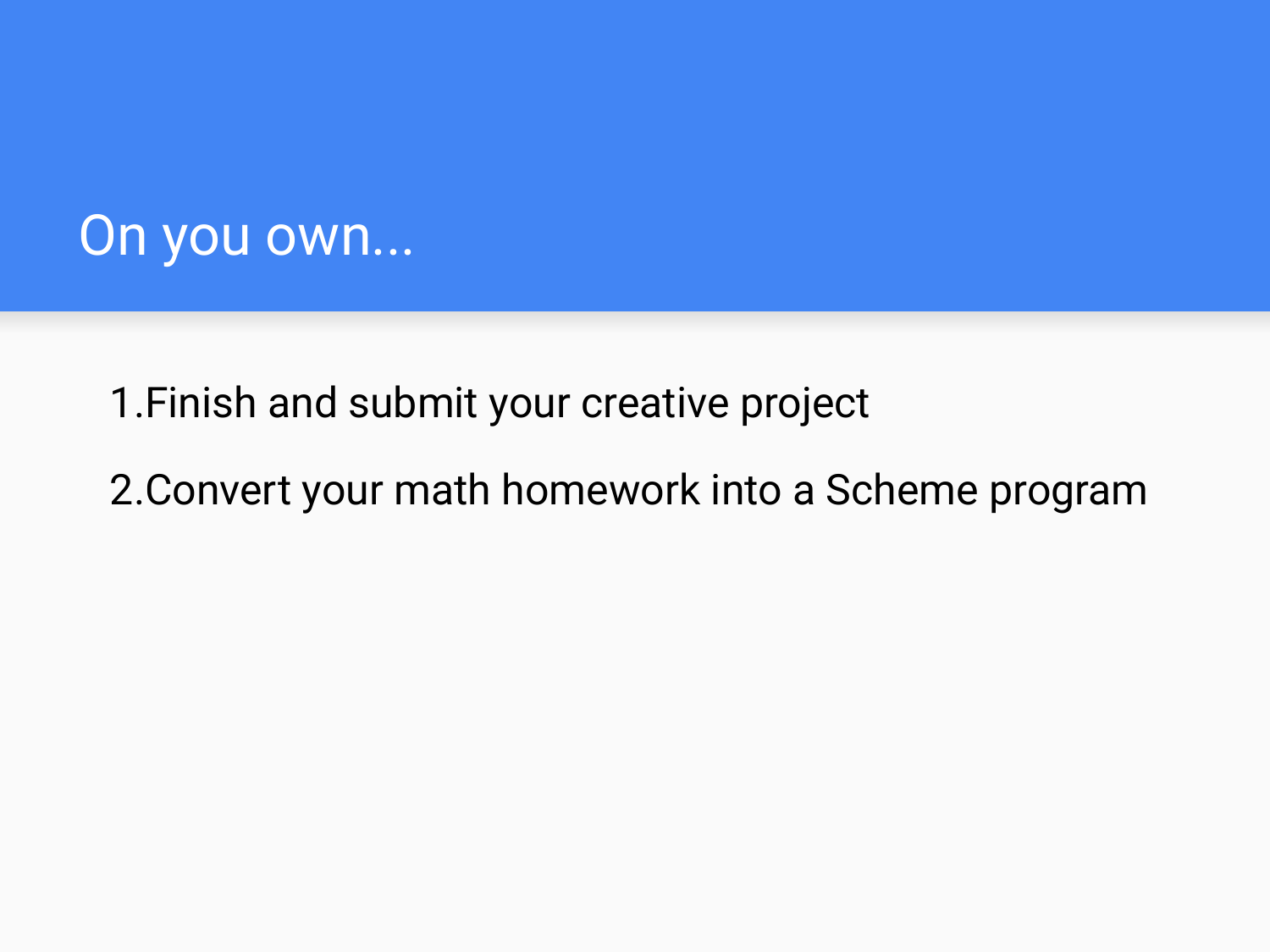

# On you own...
Finish and submit your creative project
Convert your math homework into a Scheme program